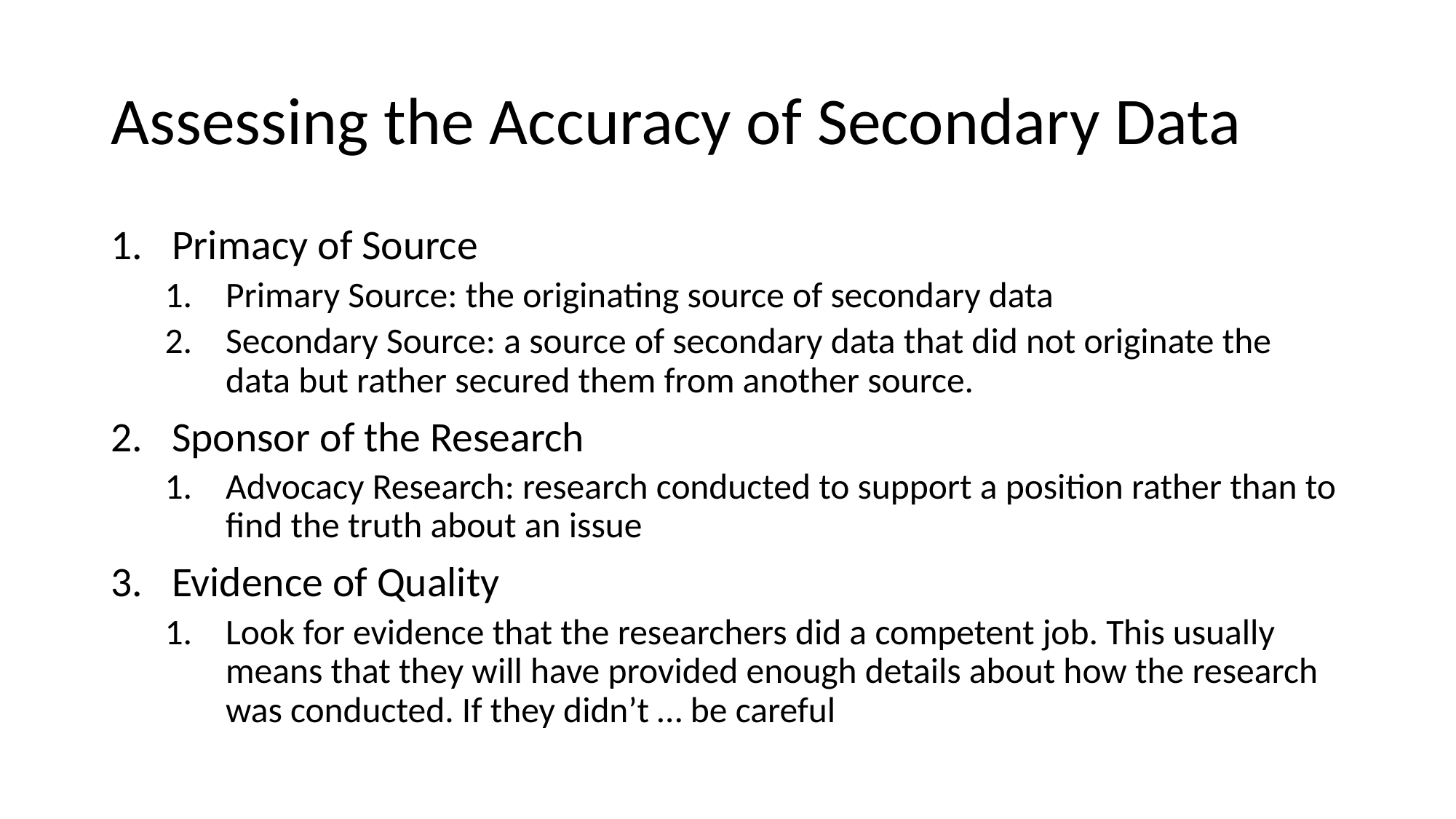

# Assessing the Accuracy of Secondary Data
Primacy of Source
Primary Source: the originating source of secondary data
Secondary Source: a source of secondary data that did not originate the data but rather secured them from another source.
Sponsor of the Research
Advocacy Research: research conducted to support a position rather than to find the truth about an issue
Evidence of Quality
Look for evidence that the researchers did a competent job. This usually means that they will have provided enough details about how the research was conducted. If they didn’t … be careful